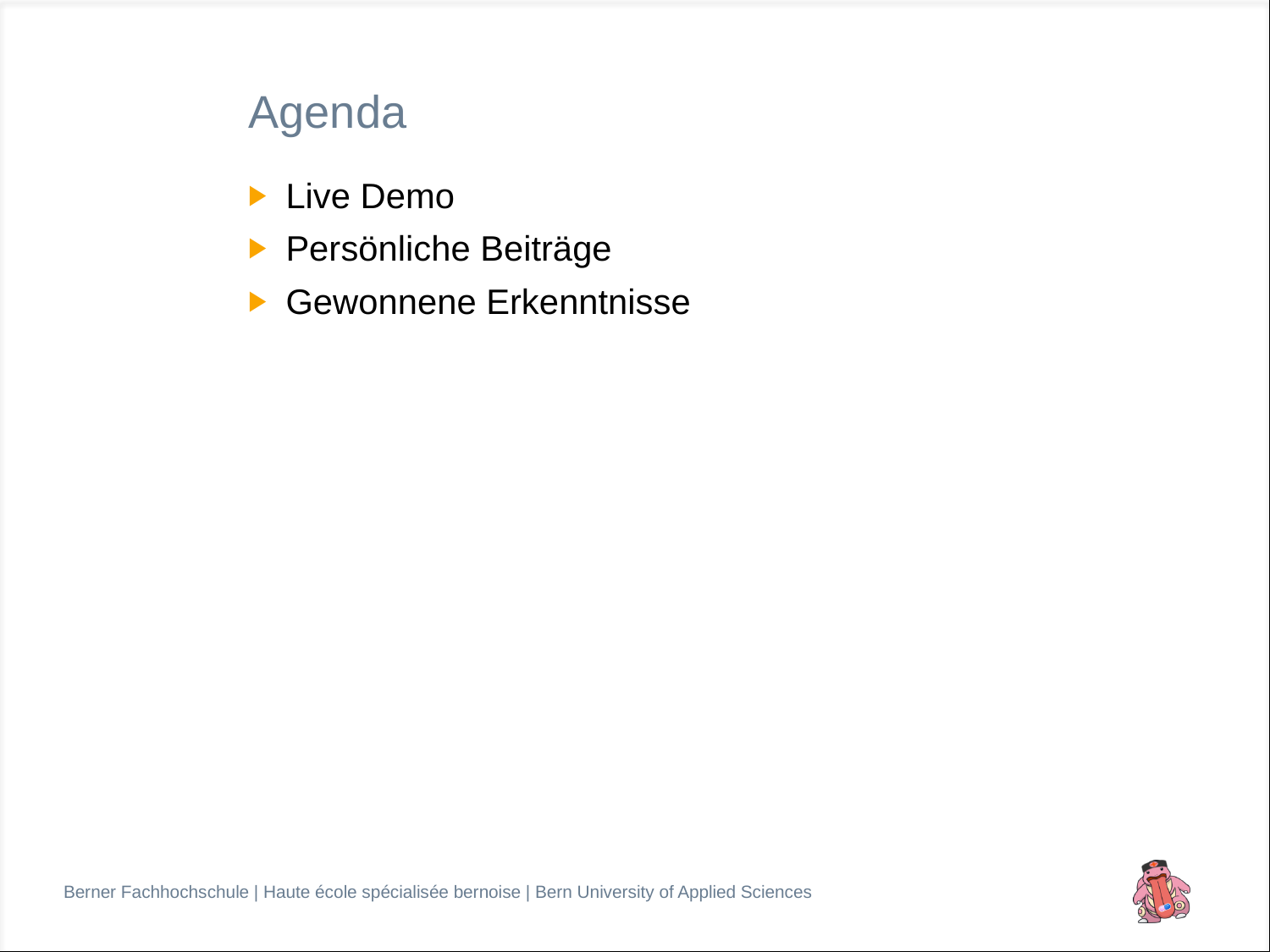

# Agenda
Live Demo
Persönliche Beiträge
Gewonnene Erkenntnisse